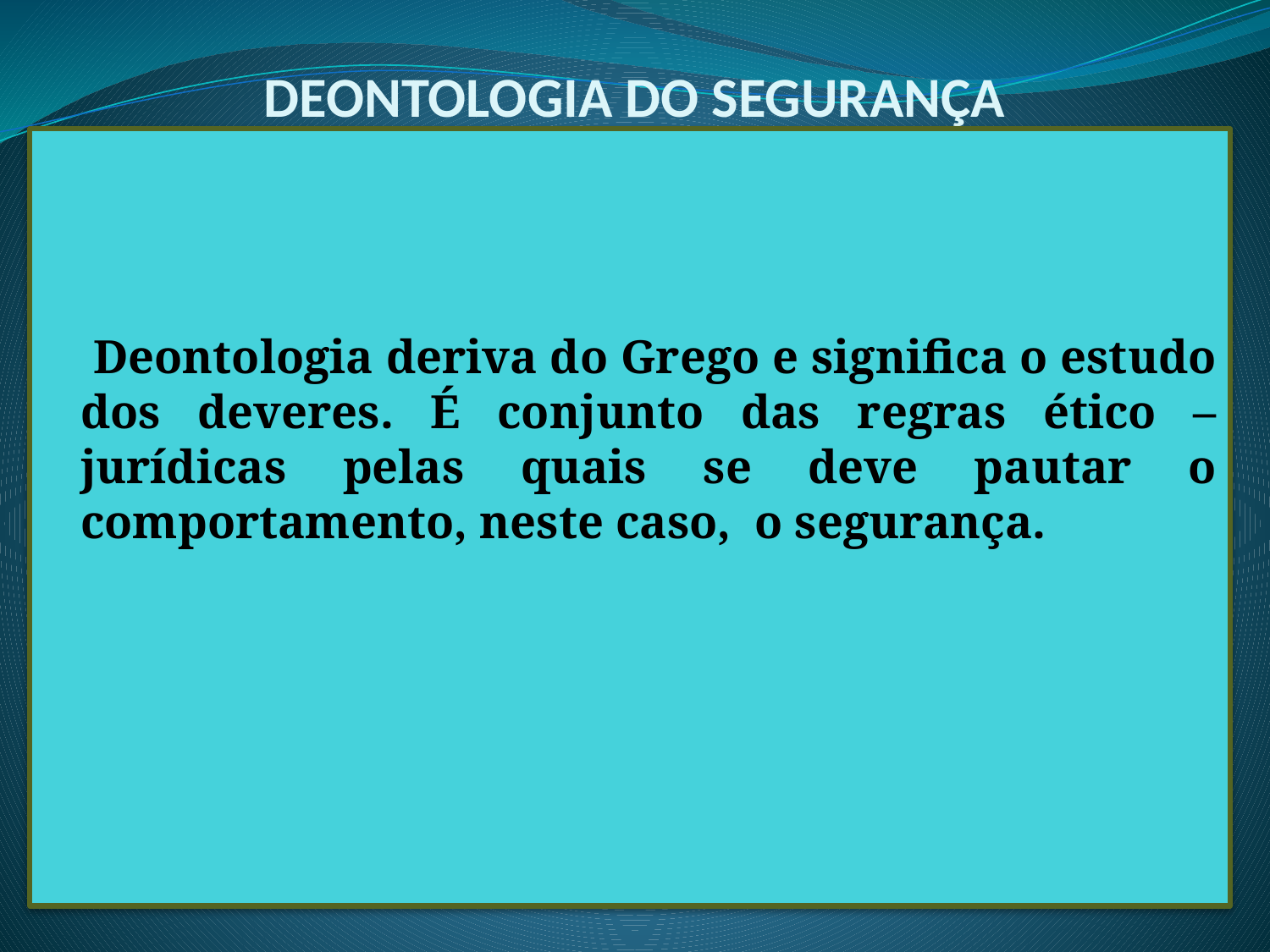

# DEONTOLOGIA DO SEGURANÇA

    Deontologia deriva do Grego e significa o estudo dos deveres. É conjunto das regras ético – jurídicas pelas quais se deve pautar o comportamento, neste caso,  o segurança.